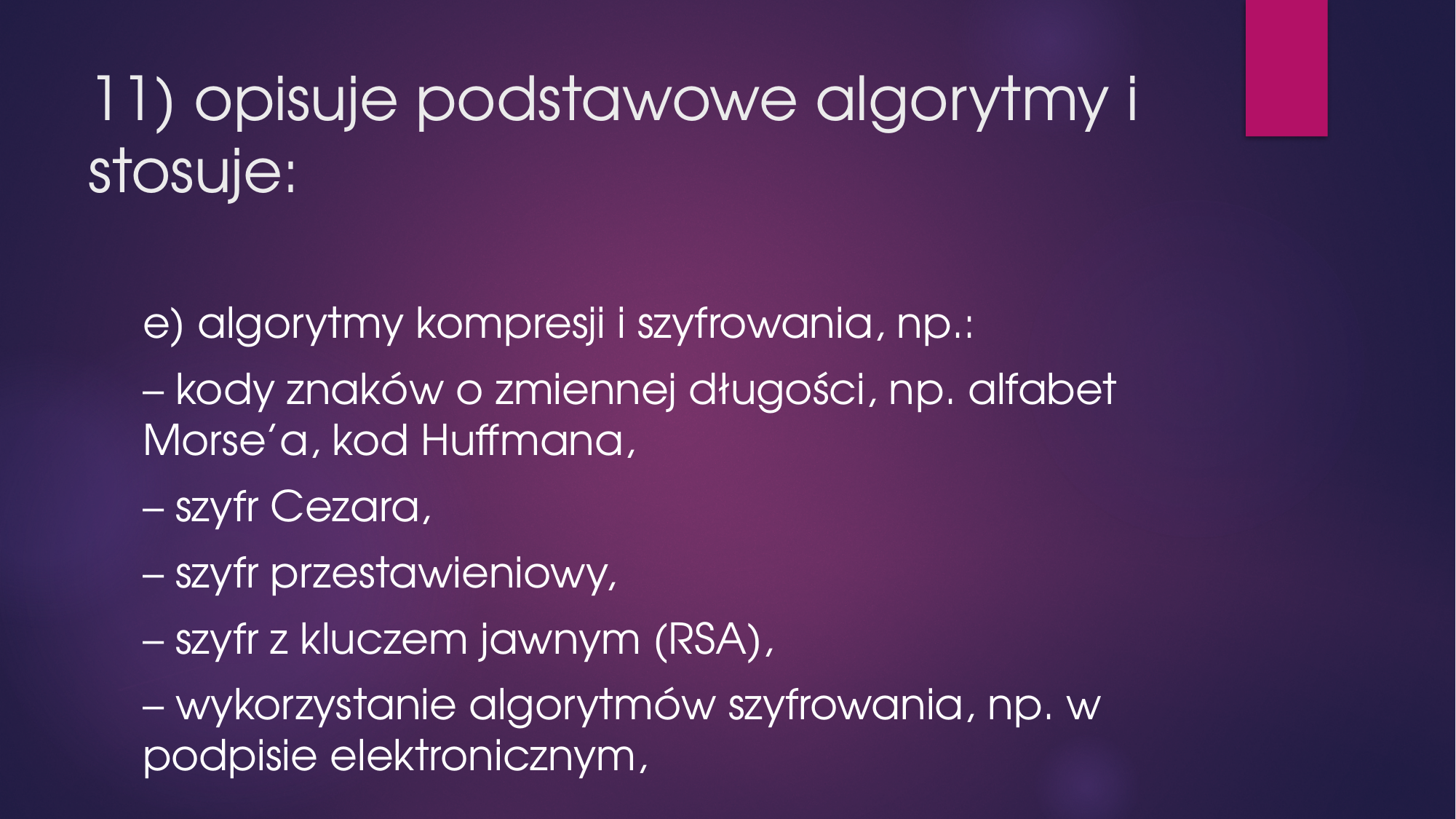

# 11) opisuje podstawowe algorytmy i stosuje:
e) algorytmy kompresji i szyfrowania, np.:
– kody znaków o zmiennej długości, np. alfabet Morse’a, kod Huffmana,
– szyfr Cezara,
– szyfr przestawieniowy,
– szyfr z kluczem jawnym (RSA),
– wykorzystanie algorytmów szyfrowania, np. w podpisie elektronicznym,